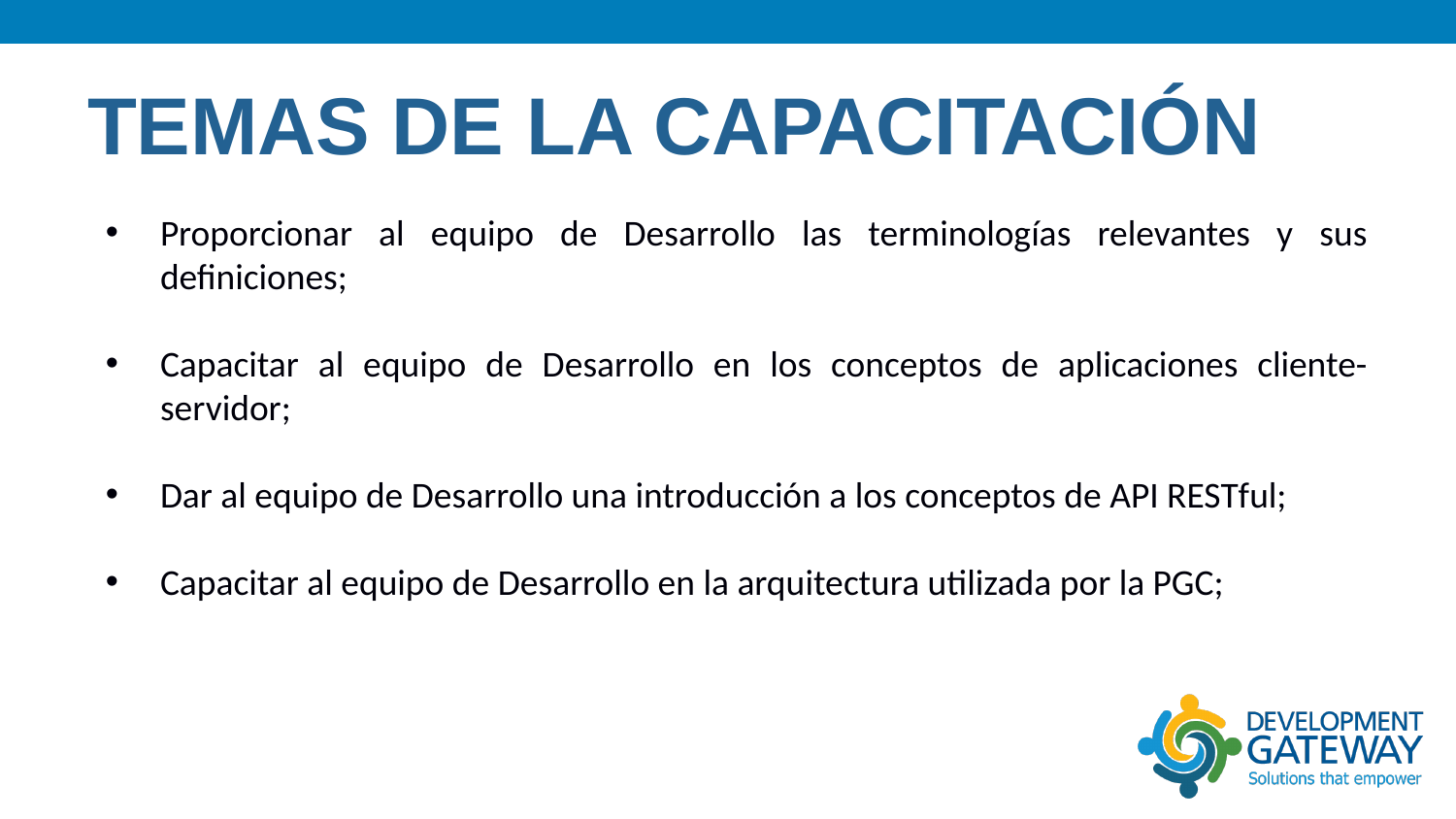

# TEMAS DE LA CAPACITACIÓN
Proporcionar al equipo de Desarrollo las terminologías relevantes y sus definiciones;

Capacitar al equipo de Desarrollo en los conceptos de aplicaciones cliente-servidor;

Dar al equipo de Desarrollo una introducción a los conceptos de API RESTful;

Capacitar al equipo de Desarrollo en la arquitectura utilizada por la PGC;